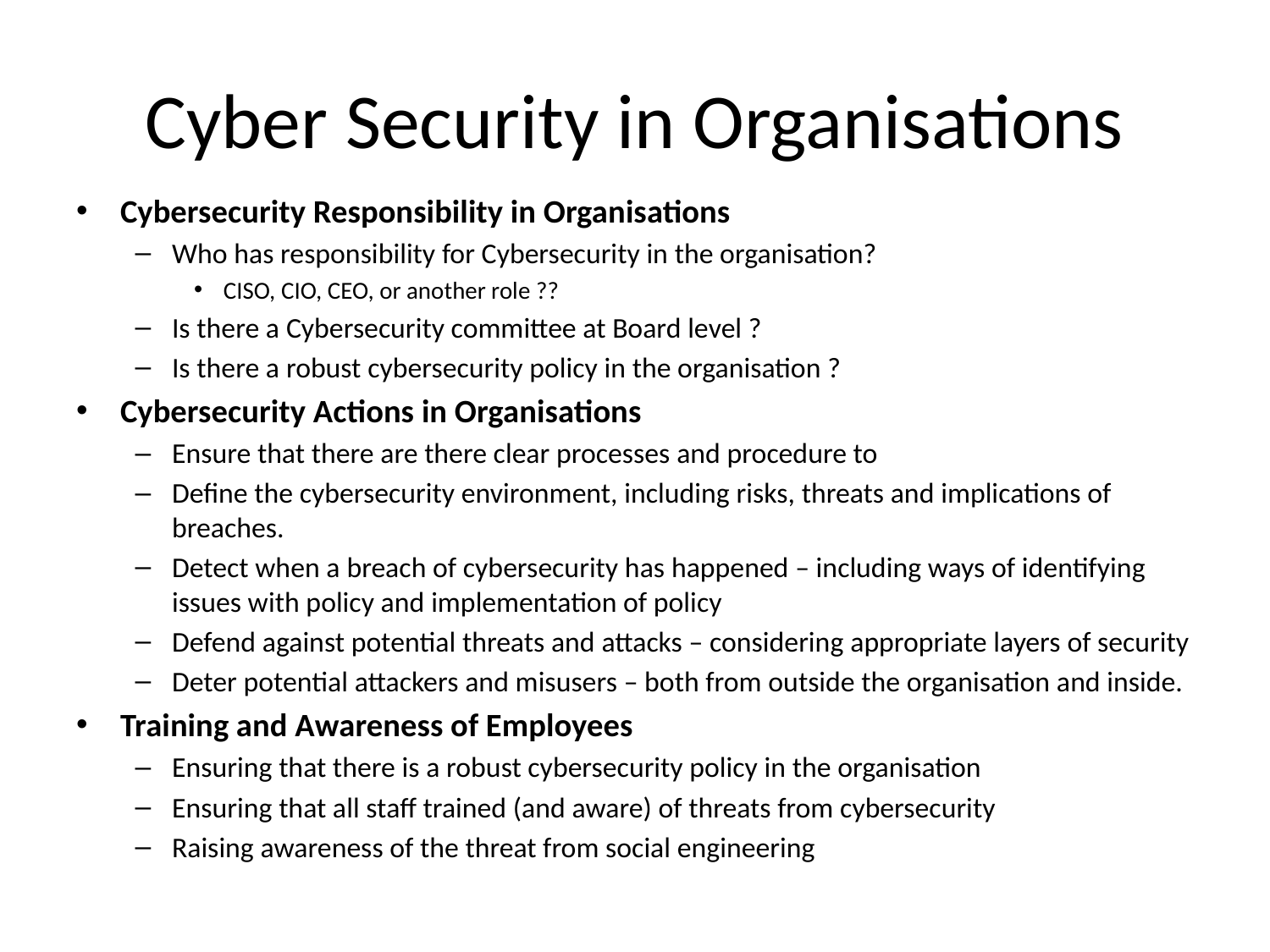

# Cyber Security in Organisations
Cybersecurity Responsibility in Organisations
Who has responsibility for Cybersecurity in the organisation?
CISO, CIO, CEO, or another role ??
Is there a Cybersecurity committee at Board level ?
Is there a robust cybersecurity policy in the organisation ?
Cybersecurity Actions in Organisations
Ensure that there are there clear processes and procedure to
Define the cybersecurity environment, including risks, threats and implications of breaches.
Detect when a breach of cybersecurity has happened – including ways of identifying issues with policy and implementation of policy
Defend against potential threats and attacks – considering appropriate layers of security
Deter potential attackers and misusers – both from outside the organisation and inside.
Training and Awareness of Employees
Ensuring that there is a robust cybersecurity policy in the organisation
Ensuring that all staff trained (and aware) of threats from cybersecurity
Raising awareness of the threat from social engineering